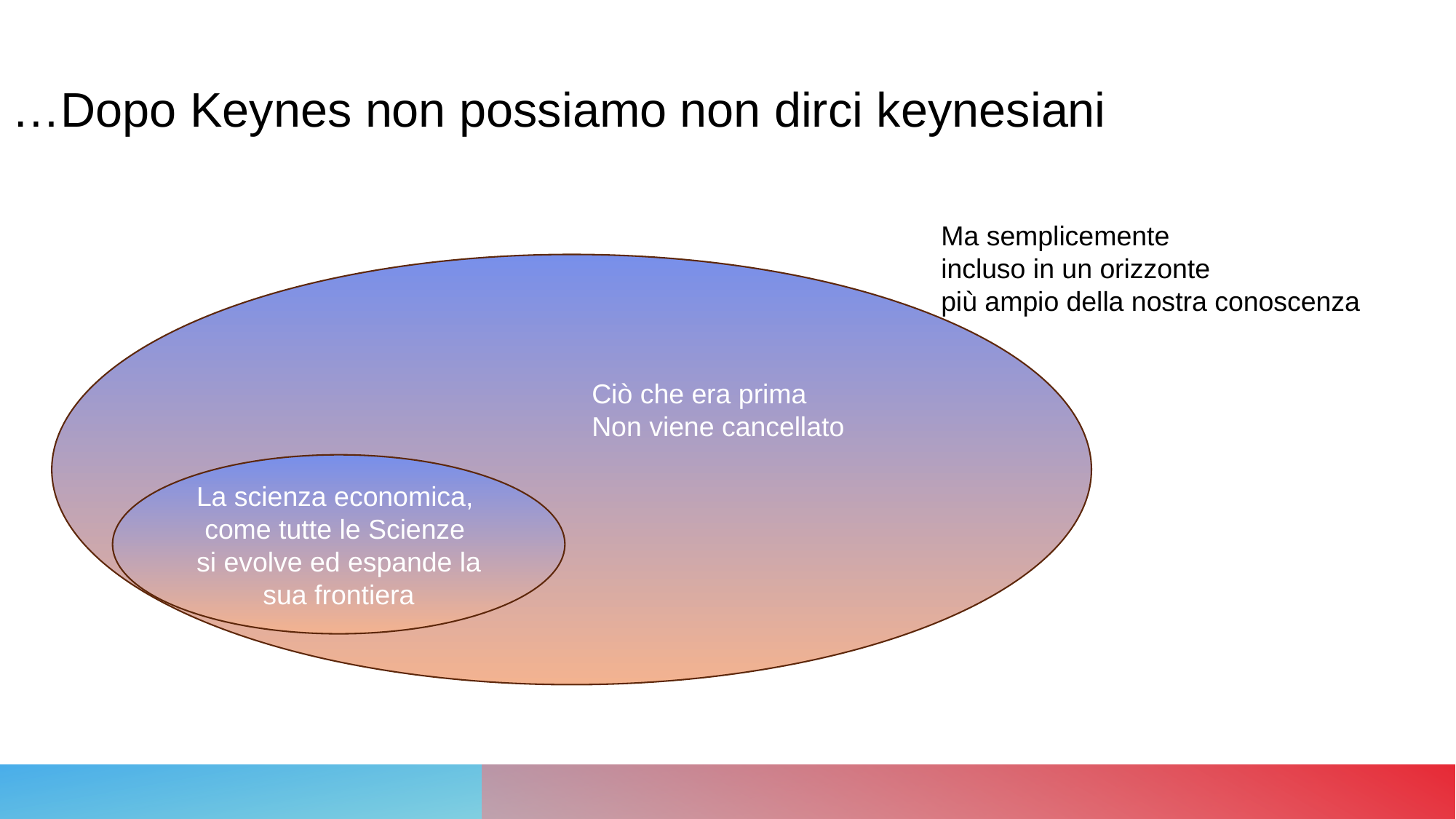

…Dopo Keynes non possiamo non dirci keynesiani
Ma semplicemente
incluso in un orizzonte
più ampio della nostra conoscenza

Ciò che era prima
Non viene cancellato
La scienza economica,
come tutte le Scienze
si evolve ed espande la sua frontiera